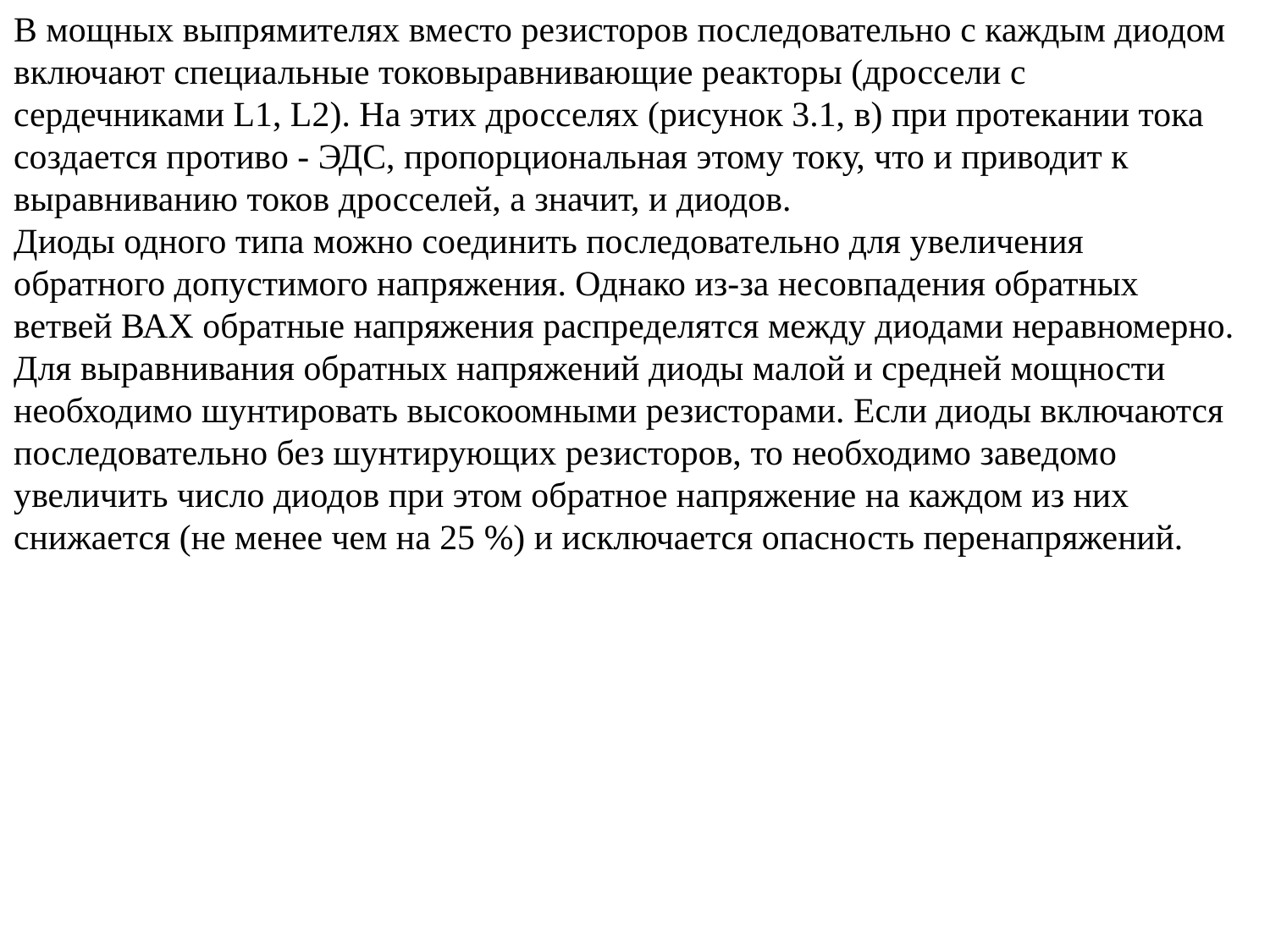

В мощных выпрямителях вместо резисторов последовательно с каждым диодом включают специальные токовыравнивающие реакторы (дроссели с сердечниками L1, L2). На этих дросселях (рисунок 3.1, в) при протекании тока создается противо - ЭДС, пропорциональная этому току, что и приводит к выравниванию токов дросселей, а значит, и диодов.
Диоды одного типа можно соединить последовательно для увеличения обратного допустимого напряжения. Однако из-за несовпадения обратных ветвей ВАХ обратные напряжения распределятся между диодами неравномерно. Для выравнивания обратных напряжений диоды малой и средней мощности необходимо шунтировать высокоомными резисторами. Если диоды включаются последовательно без шунтирующих резисторов, то необходимо заведомо увеличить число диодов при этом обратное напряжение на каждом из них снижается (не менее чем на 25 %) и исключается опасность перенапряжений.